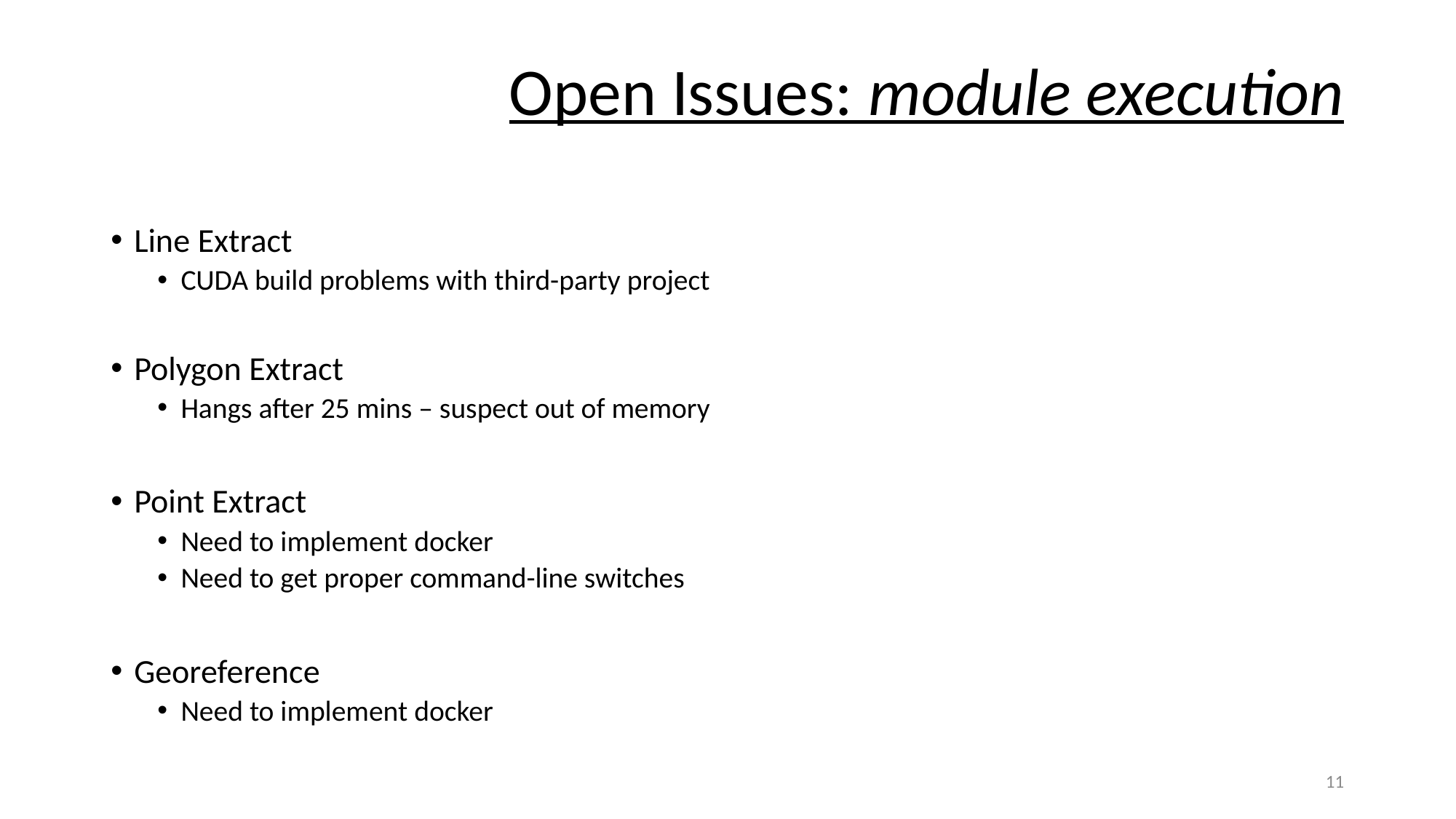

# Open Issues: module execution
Line Extract
CUDA build problems with third-party project

Polygon Extract
Hangs after 25 mins – suspect out of memory

Point Extract
Need to implement docker
Need to get proper command-line switches

Georeference
Need to implement docker
11